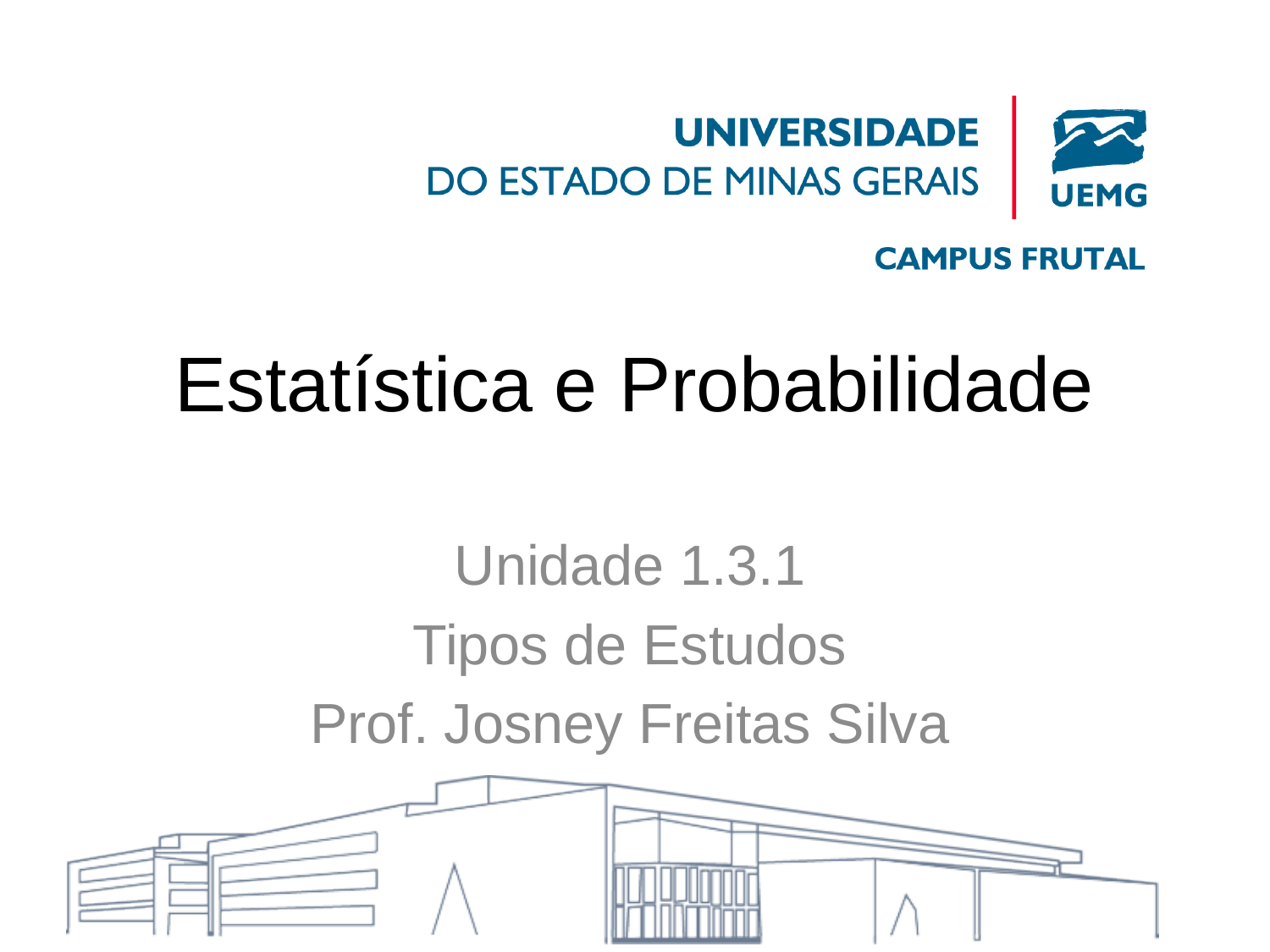

# Estatística e Probabilidade
Unidade 1.3.1
Tipos de Estudos
Prof. Josney Freitas Silva